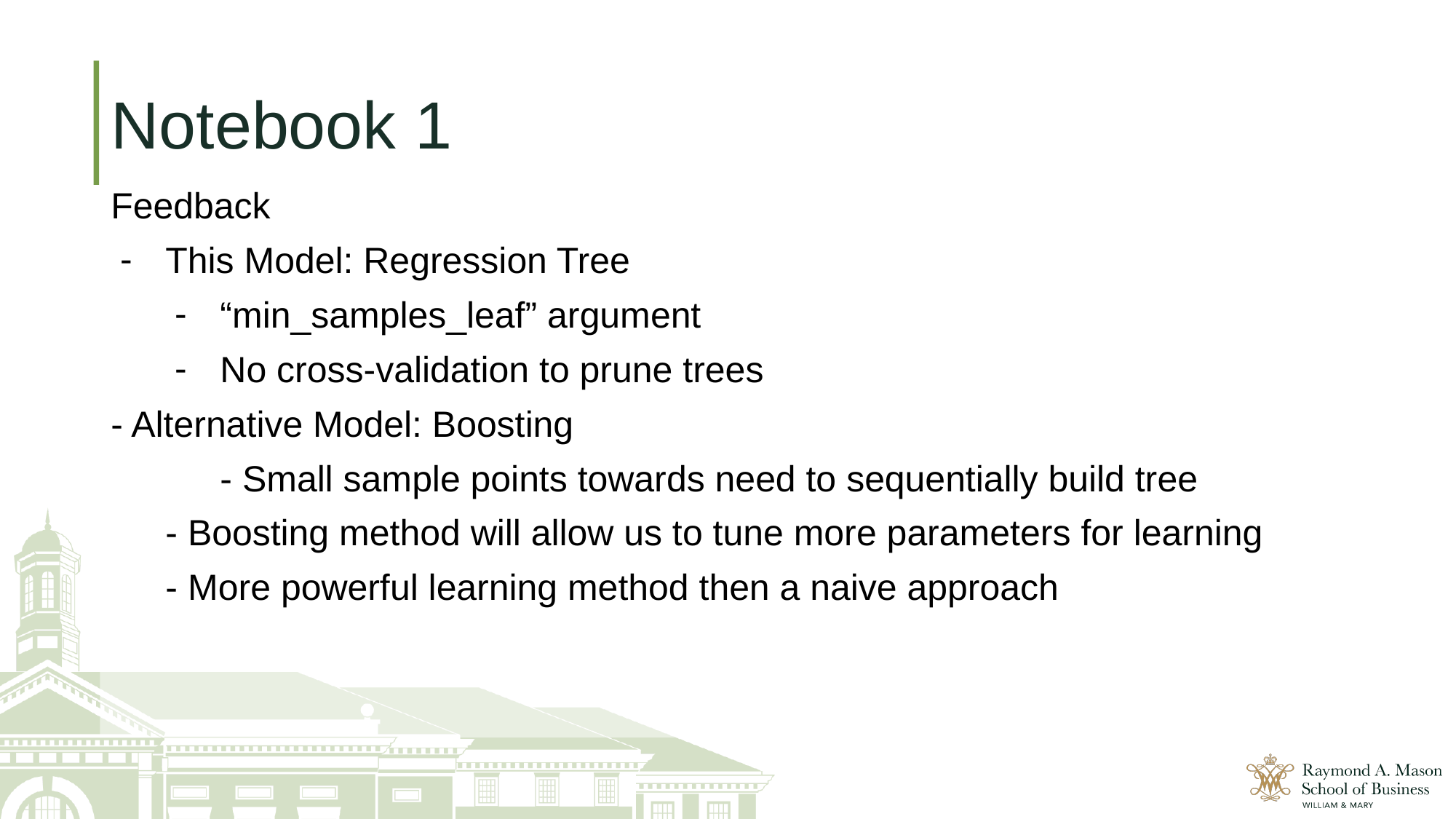

# Notebook 1

Feedback
This Model: Regression Tree
“min_samples_leaf” argument
No cross-validation to prune trees
- Alternative Model: Boosting
	- Small sample points towards need to sequentially build tree
- Boosting method will allow us to tune more parameters for learning
- More powerful learning method then a naive approach